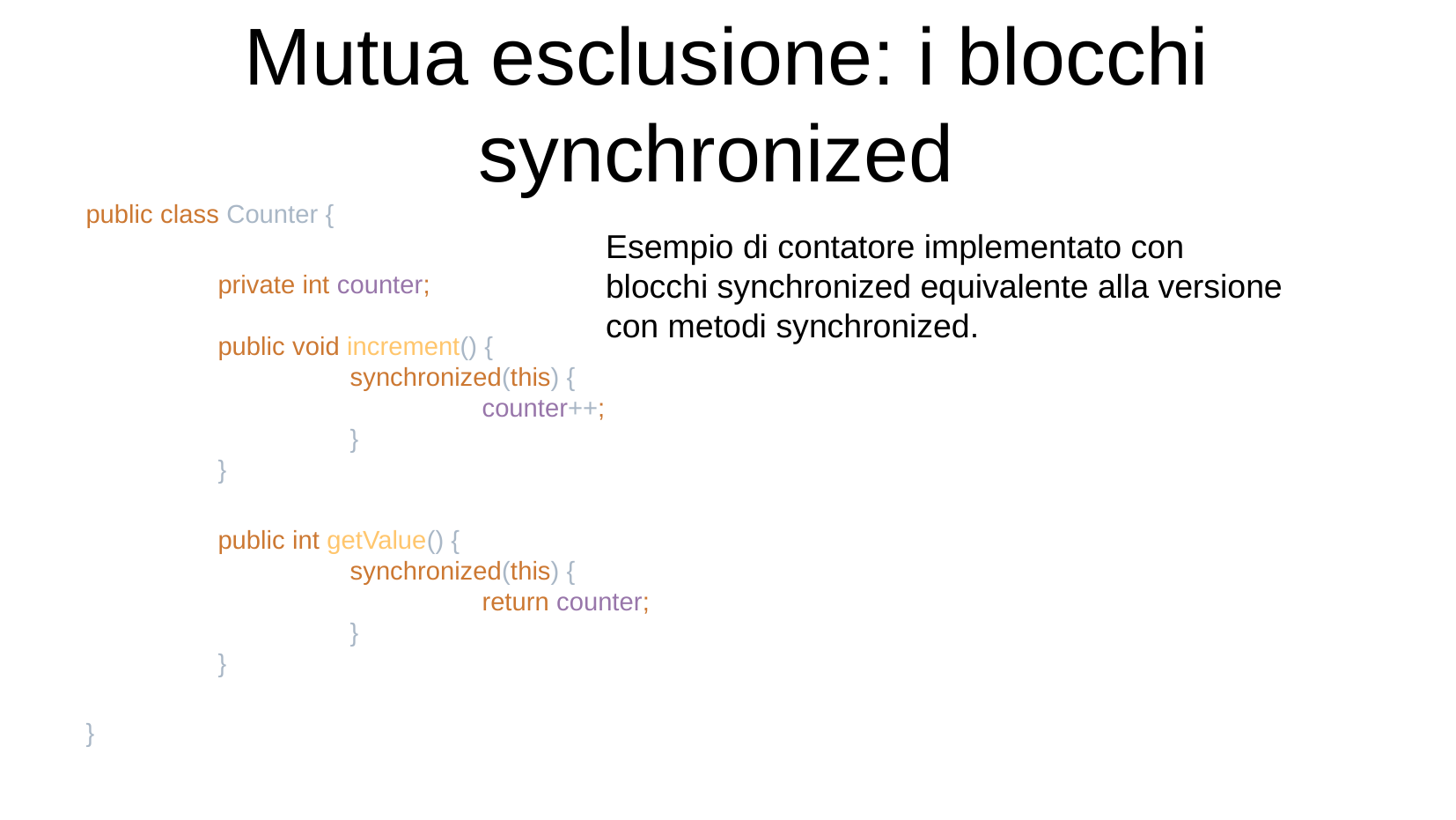

Mutua esclusione: i blocchi synchronized
public class Counter {
	private int counter;
	public void increment() {
		synchronized(this) {
			counter++;
		}
	}
	public int getValue() {
		synchronized(this) {
			return counter;
		}
	}
}
Esempio di contatore implementato con blocchi synchronized equivalente alla versione con metodi synchronized.